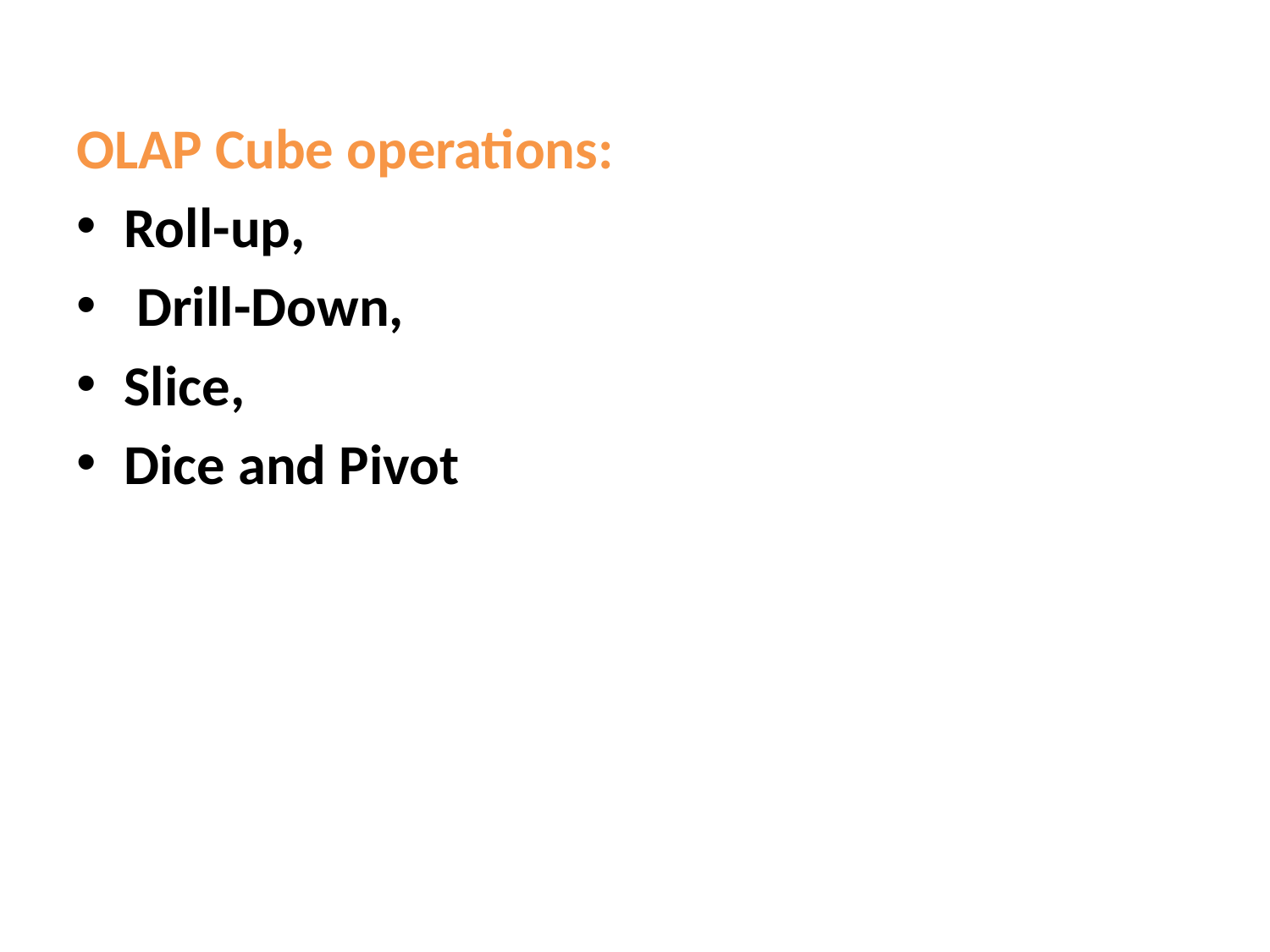

OLAP Cube operations:
Roll-up,
 Drill-Down,
Slice,
Dice and Pivot